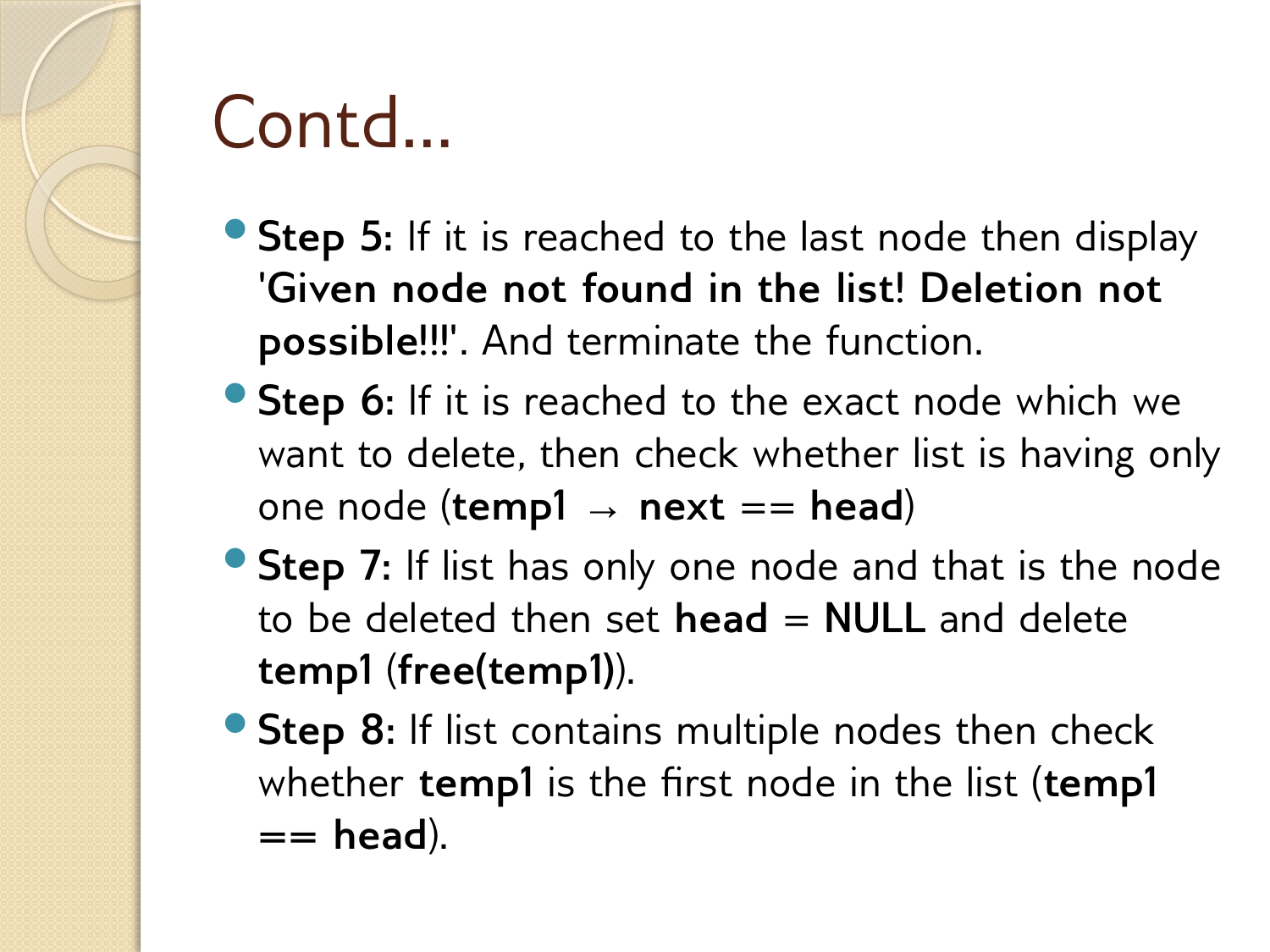

# Contd…
Step 5: If it is reached to the last node then display 'Given node not found in the list! Deletion not possible!!!'. And terminate the function.
Step 6: If it is reached to the exact node which we want to delete, then check whether list is having only one node (temp1 → next == head)
Step 7: If list has only one node and that is the node to be deleted then set head = NULL and delete temp1 (free(temp1)).
Step 8: If list contains multiple nodes then check whether temp1 is the first node in the list (temp1 == head).